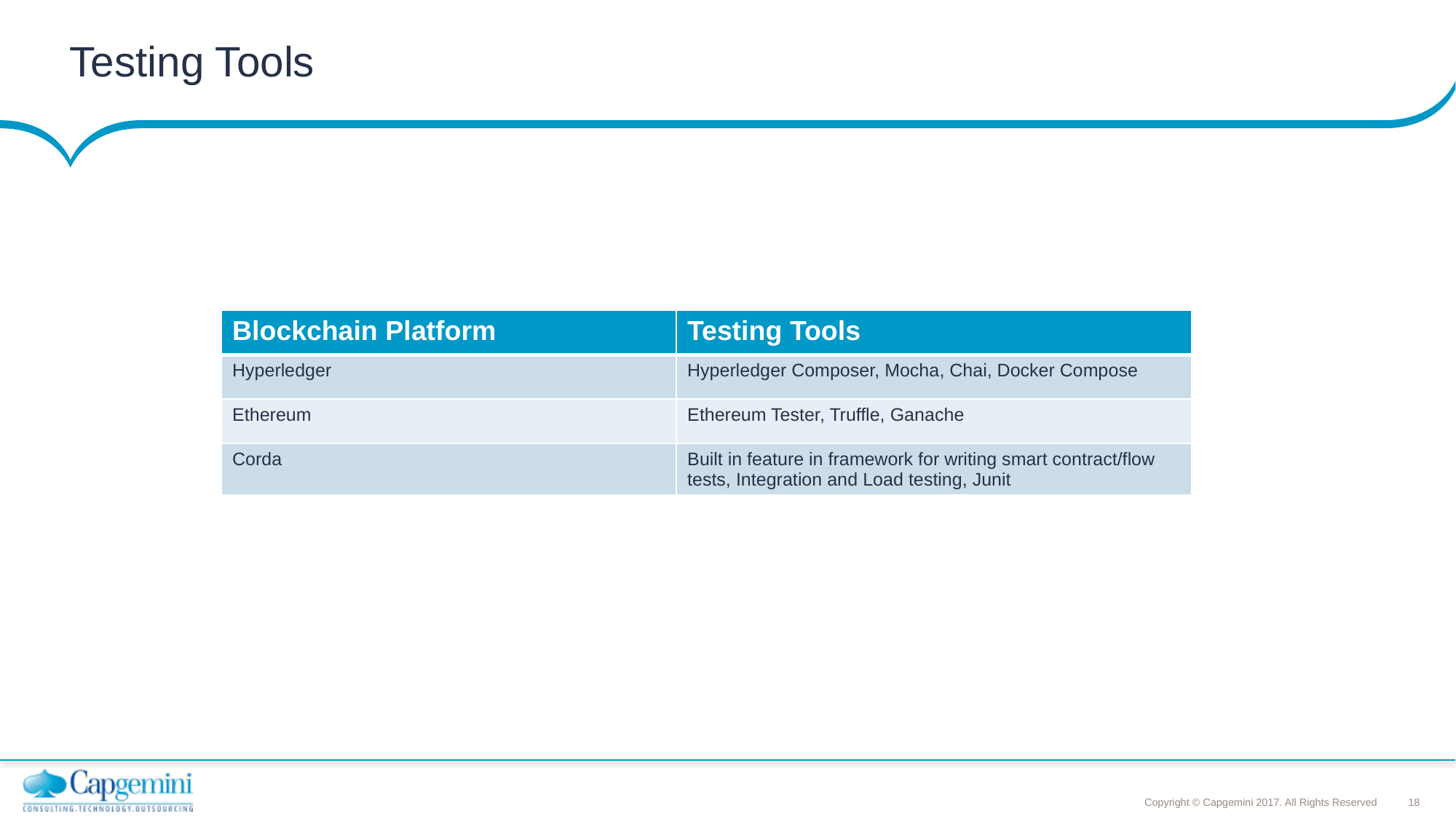

# Testing Tools

| Blockchain Platform | Testing Tools |
| --- | --- |
| Hyperledger | Hyperledger Composer, Mocha, Chai, Docker Compose |
| Ethereum | Ethereum Tester, Truffle, Ganache |
| Corda | Built in feature in framework for writing smart contract/flow tests, Integration and Load testing, Junit |